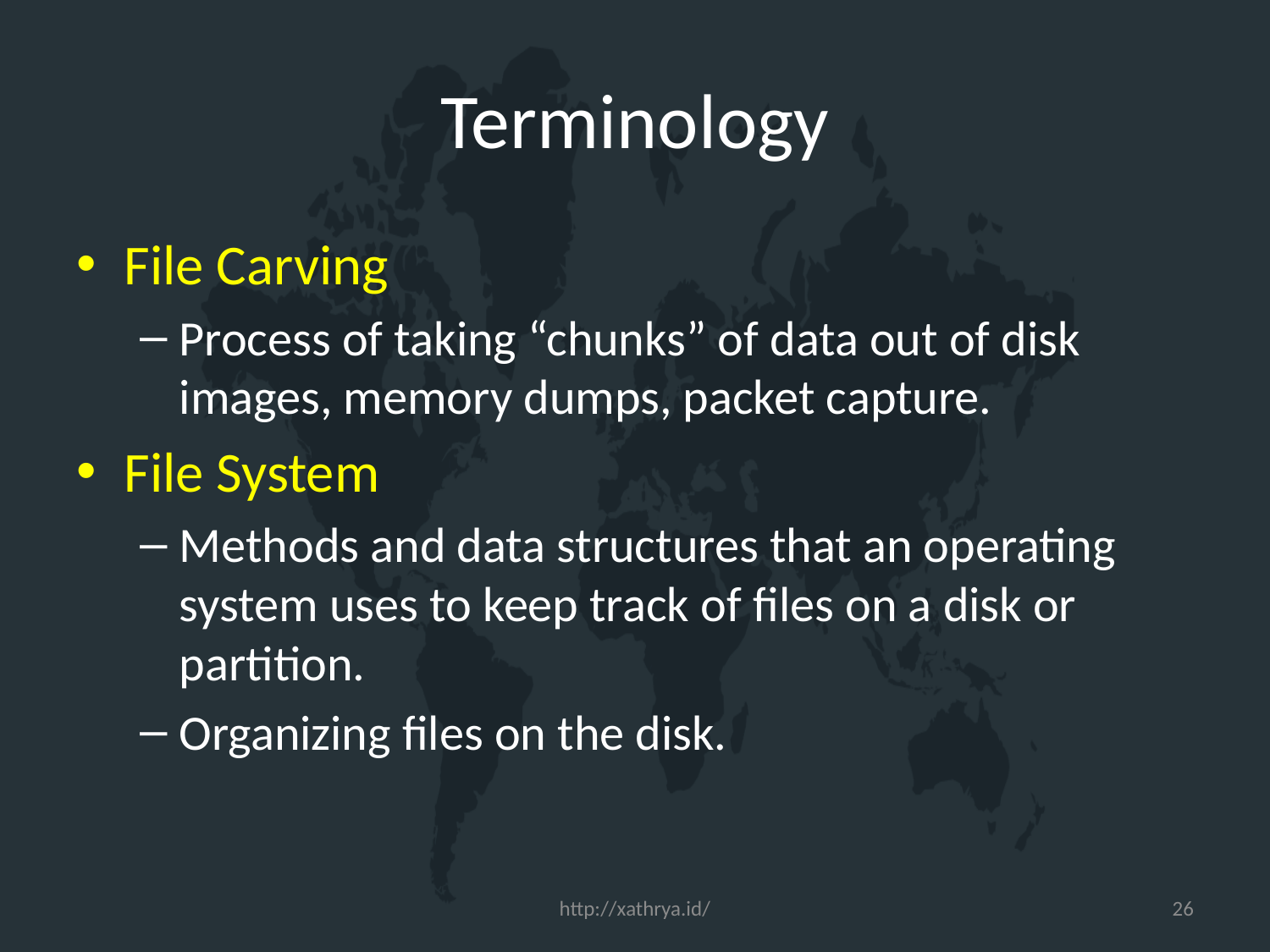

# Terminology
File Carving
Process of taking “chunks” of data out of disk images, memory dumps, packet capture.
File System
Methods and data structures that an operating system uses to keep track of files on a disk or partition.
Organizing files on the disk.

http://xathrya.id/
26